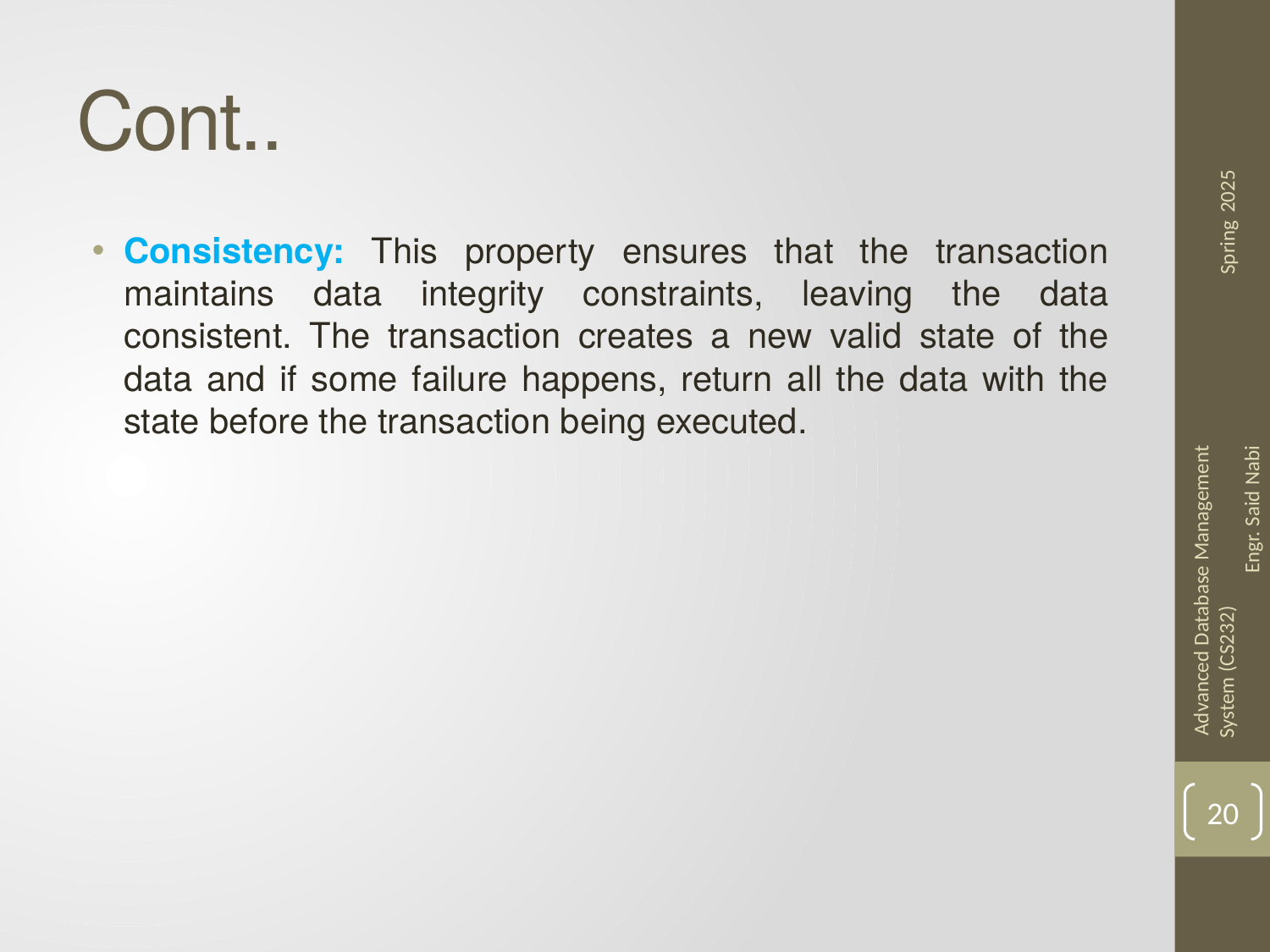

# Cont..
Consistency: This property ensures that the transaction maintains data integrity constraints, leaving the data consistent. The transaction creates a new valid state of the data and if some failure happens, return all the data with the state before the transaction being executed.
20